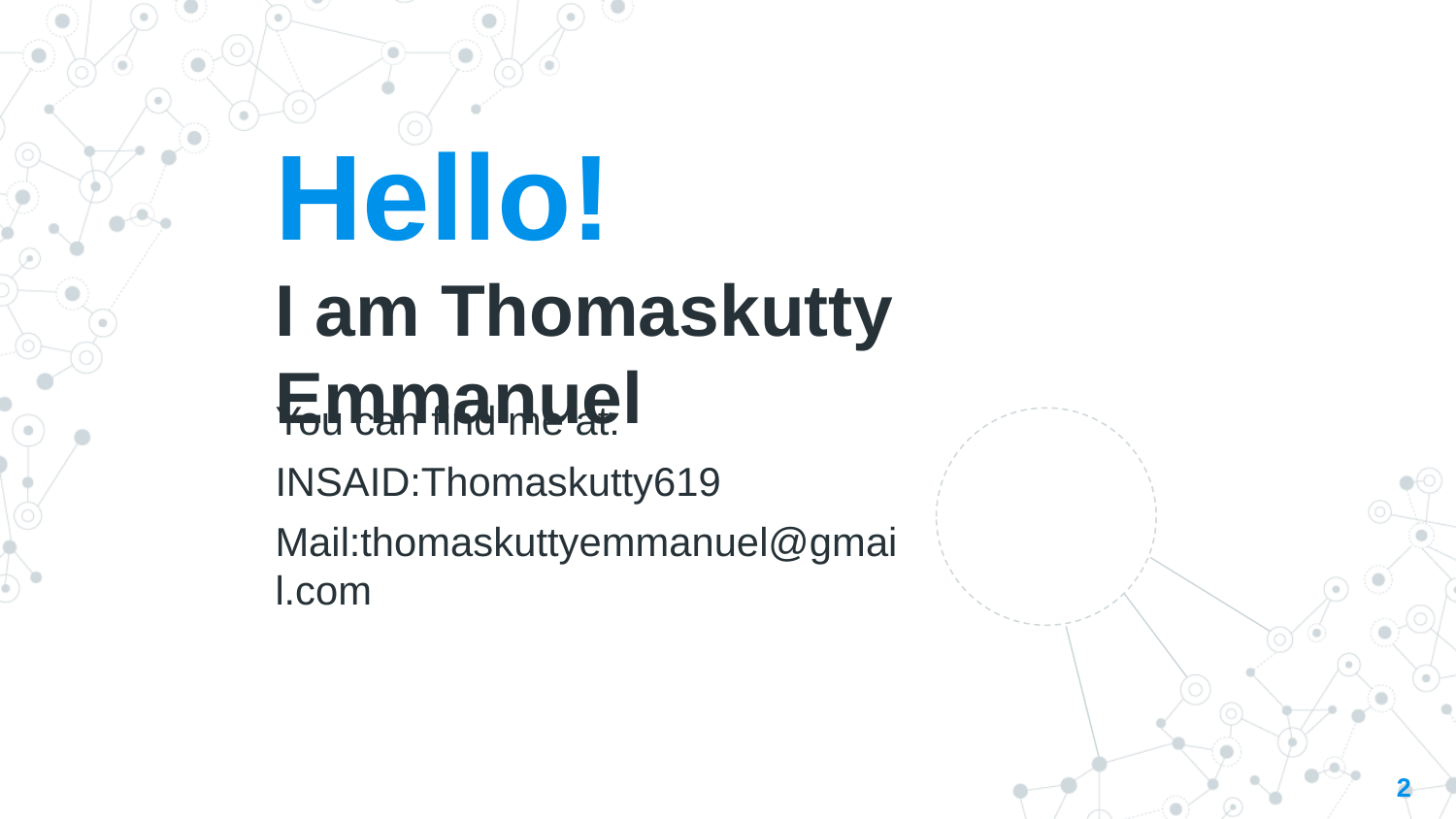

Hello!
I am Thomaskutty Emmanuel
You can find me at:
INSAID:Thomaskutty619
Mail:thomaskuttyemmanuel@gmail.com

2